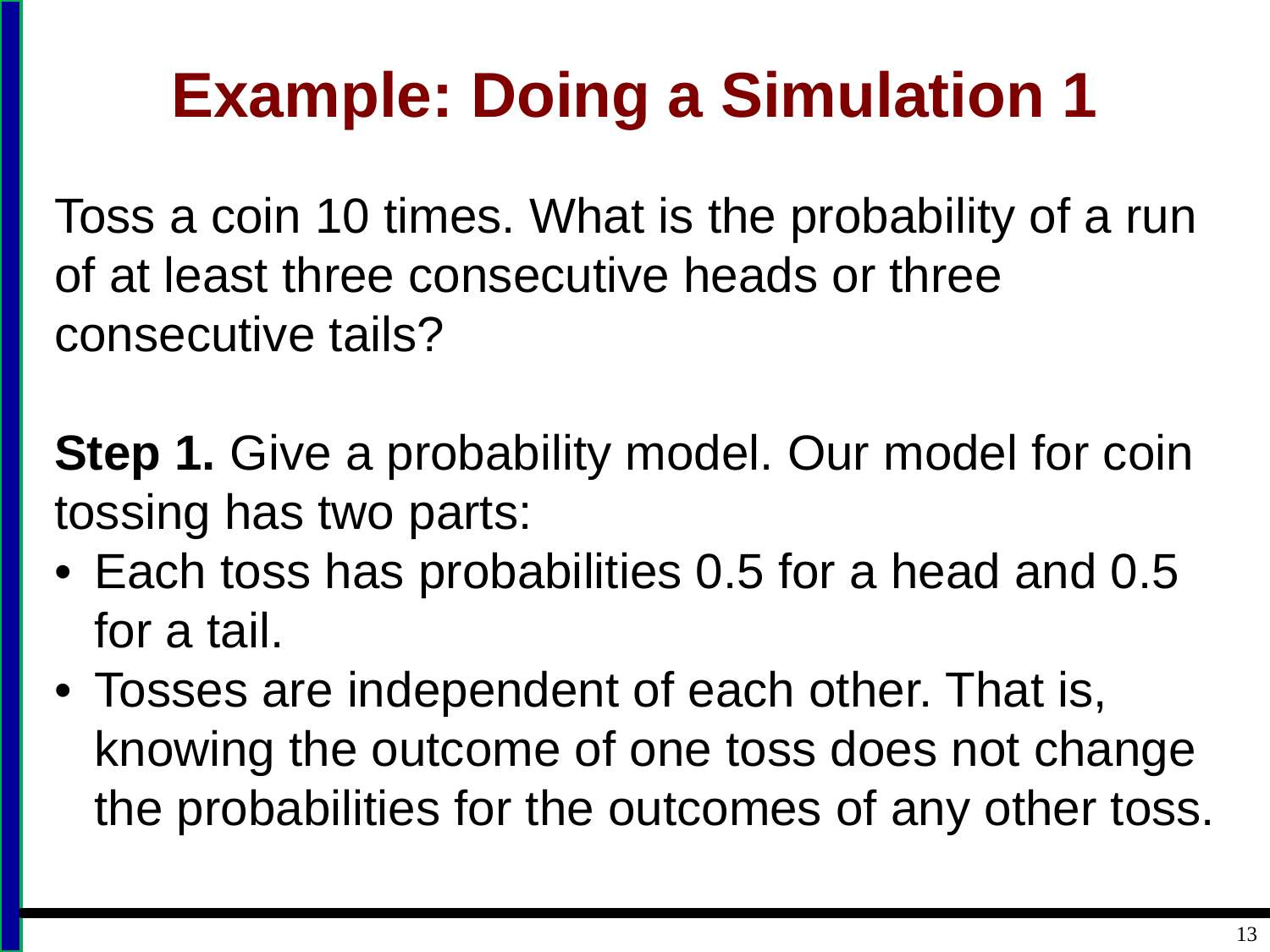

# Example: Doing a Simulation 1
Toss a coin 10 times. What is the probability of a run of at least three consecutive heads or three consecutive tails?

Step 1. Give a probability model. Our model for coin tossing has two parts:
• 	Each toss has probabilities 0.5 for a head and 0.5 for a tail.
• 	Tosses are independent of each other. That is, knowing the outcome of one toss does not change the probabilities for the outcomes of any other toss.